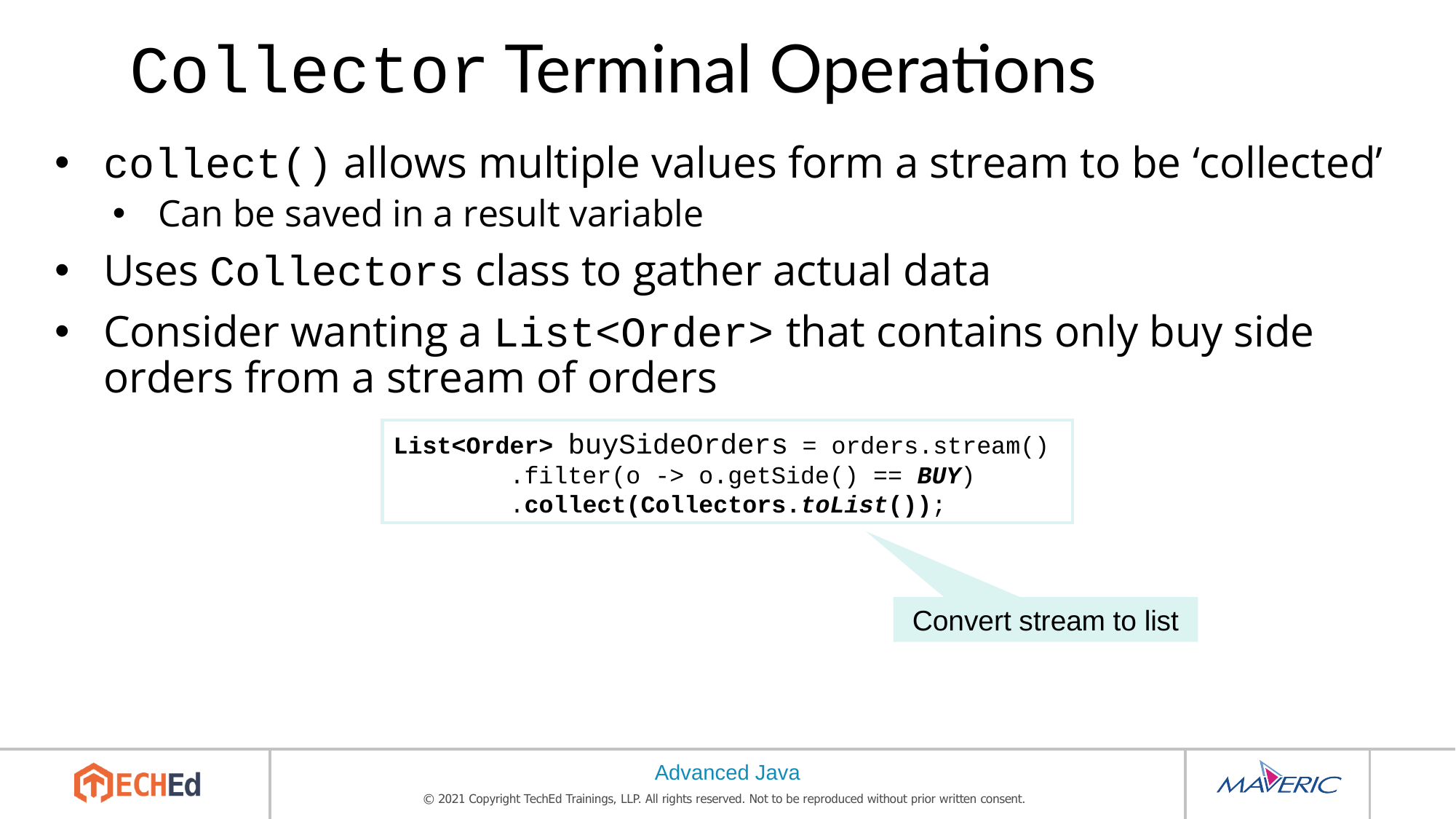

# Collector Terminal Operations
collect() allows multiple values form a stream to be ‘collected’
Can be saved in a result variable
Uses Collectors class to gather actual data
Consider wanting a List<Order> that contains only buy side orders from a stream of orders

List<Order> buySideOrders = orders.stream()
        .filter(o -> o.getSide() == BUY)
        .collect(Collectors.toList());
Convert stream to list